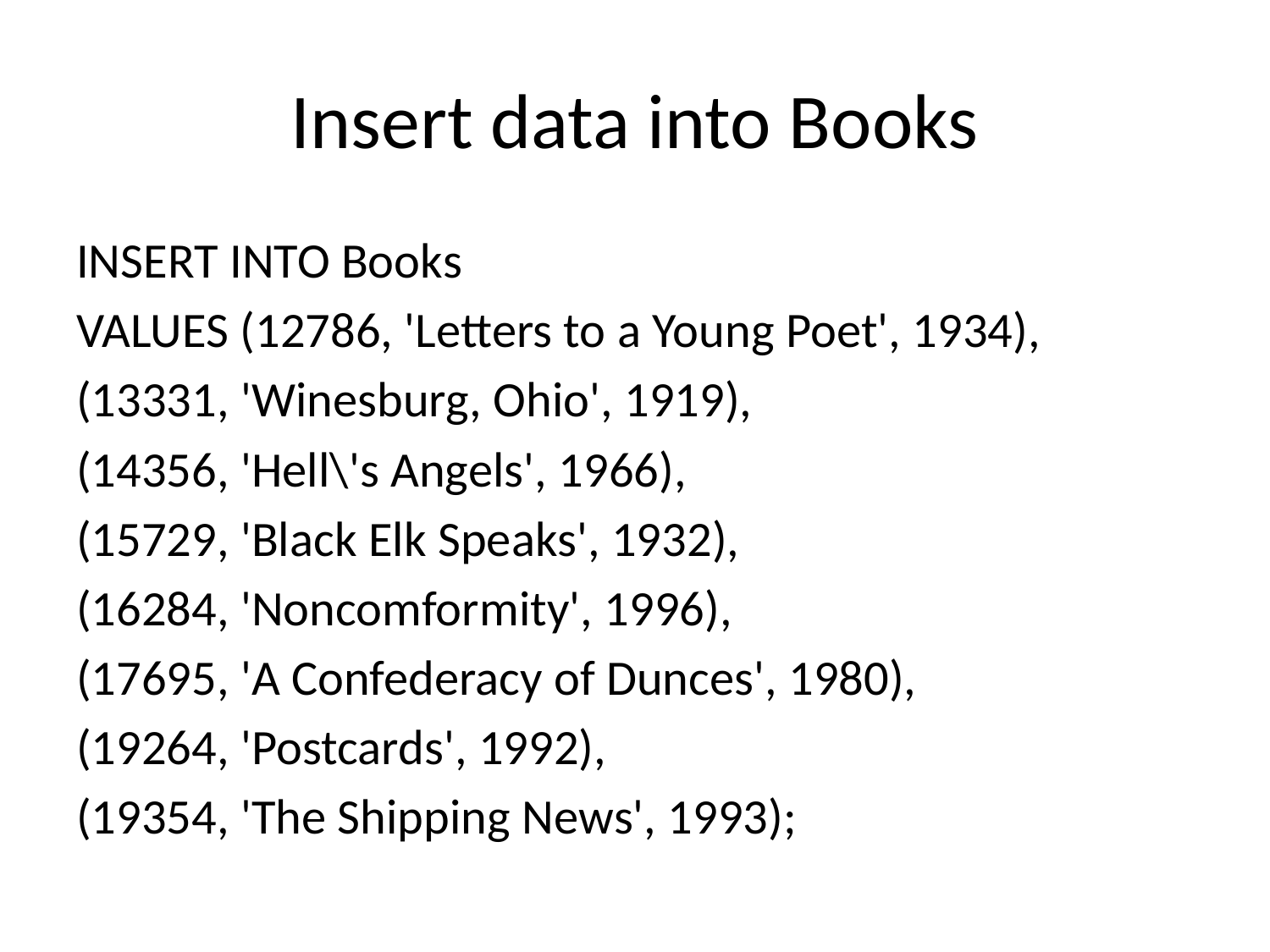

# Insert data into Books
INSERT INTO Books
VALUES (12786, 'Letters to a Young Poet', 1934),
(13331, 'Winesburg, Ohio', 1919),
(14356, 'Hell\'s Angels', 1966),
(15729, 'Black Elk Speaks', 1932),
(16284, 'Noncomformity', 1996),
(17695, 'A Confederacy of Dunces', 1980),
(19264, 'Postcards', 1992),
(19354, 'The Shipping News', 1993);